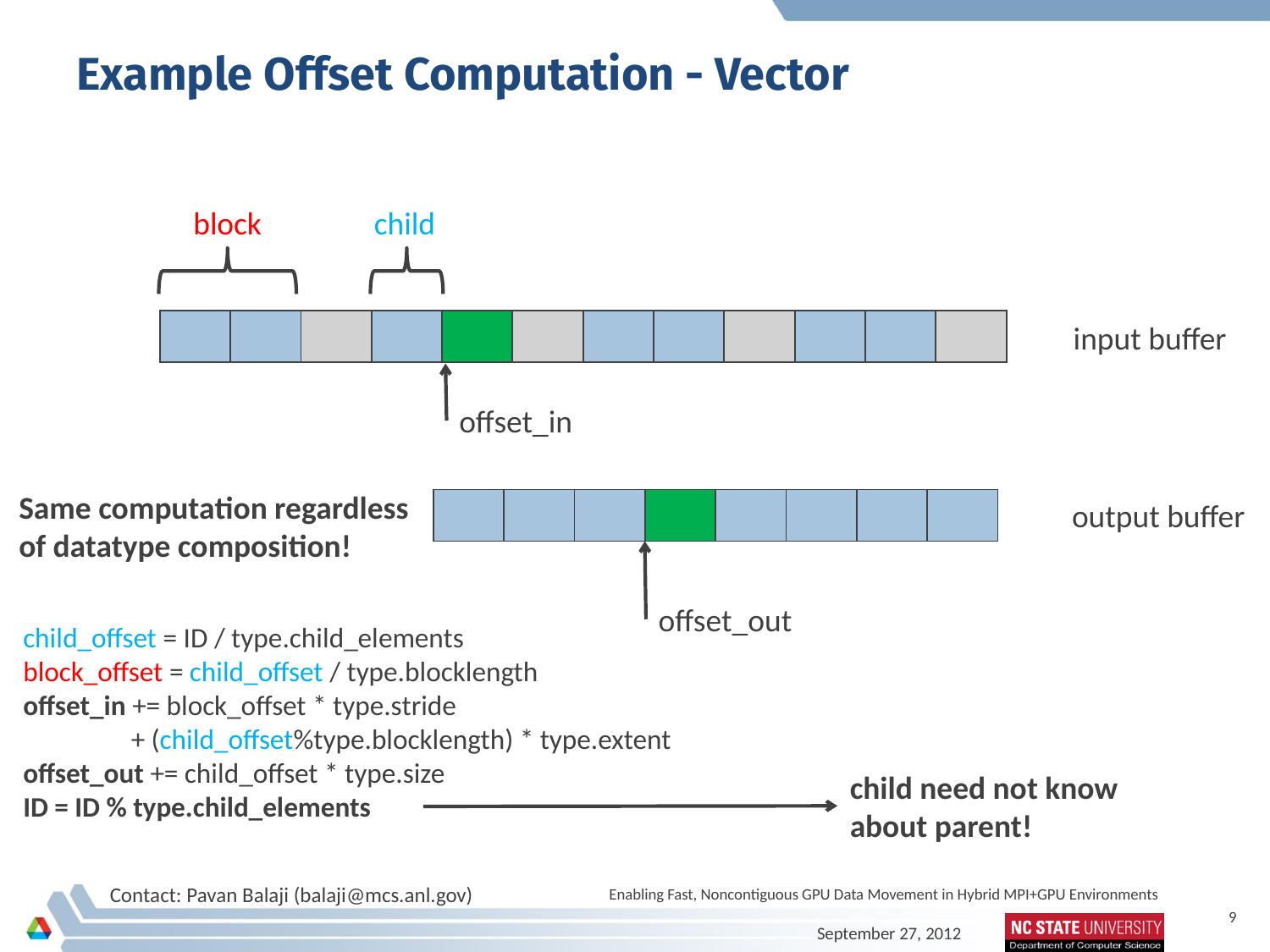

# Example Offset Computation - Vector
block
child

|  |  |  |  |  |  |  |  |  |  |  |  |
| --- | --- | --- | --- | --- | --- | --- | --- | --- | --- | --- | --- |
input buffer
offset_in
Same computation regardless
of datatype composition!
|  |  |  |  |  |  |  |  |
| --- | --- | --- | --- | --- | --- | --- | --- |
output buffer
offset_out
child_offset = ID / type.child_elements
block_offset = child_offset / type.blocklength
offset_in += block_offset * type.stride
                 + (child_offset%type.blocklength) * type.extent
offset_out += child_offset * type.size
ID = ID % type.child_elements
child need not know
about parent!
Enabling Fast, Noncontiguous GPU Data Movement in Hybrid MPI+GPU Environments
9
September 27, 2012